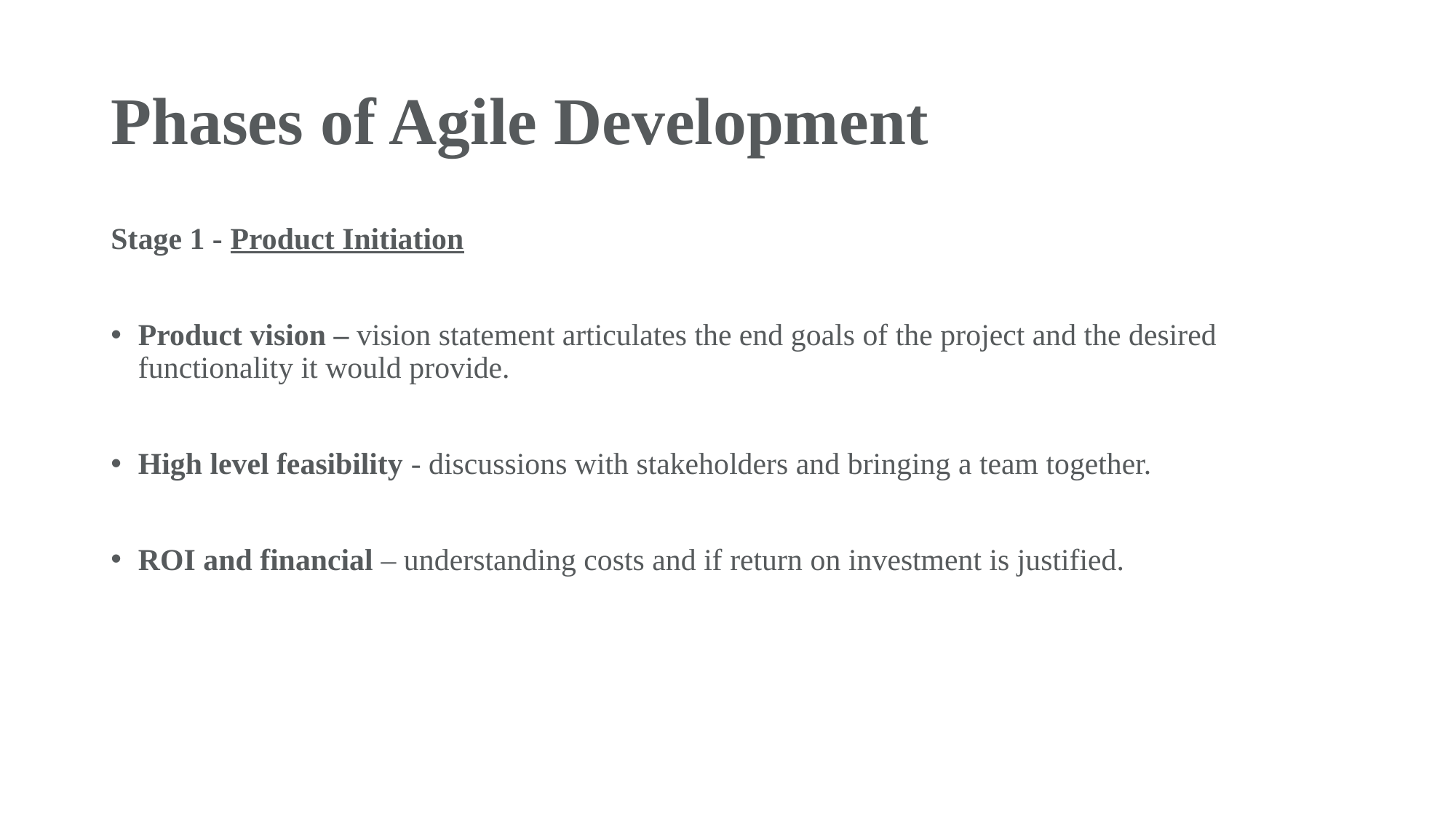

# Phases of Agile Development
Stage 1 - Product Initiation

Product vision – vision statement articulates the end goals of the project and the desired functionality it would provide.

High level feasibility - discussions with stakeholders and bringing a team together.

ROI and financial – understanding costs and if return on investment is justified.